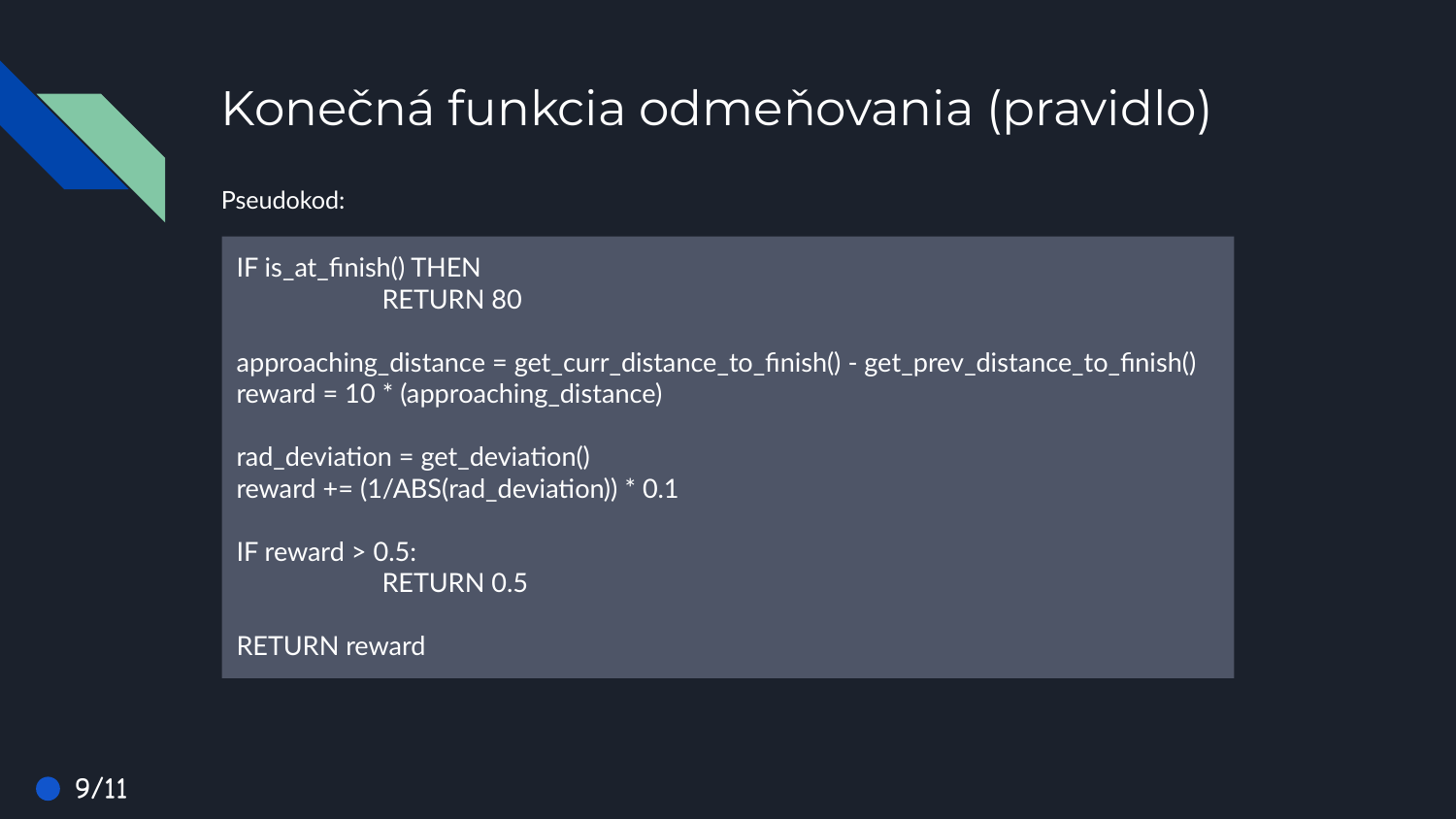

# Konečná funkcia odmeňovania (pravidlo)
Pseudokod:
IF is_at_finish() THEN
	RETURN 80

approaching_distance = get_curr_distance_to_finish() - get_prev_distance_to_finish()
reward = 10 * (approaching_distance)

rad_deviation = get_deviation()
reward += (1/ABS(rad_deviation)) * 0.1

IF reward > 0.5:
	RETURN 0.5

RETURN reward

9/11